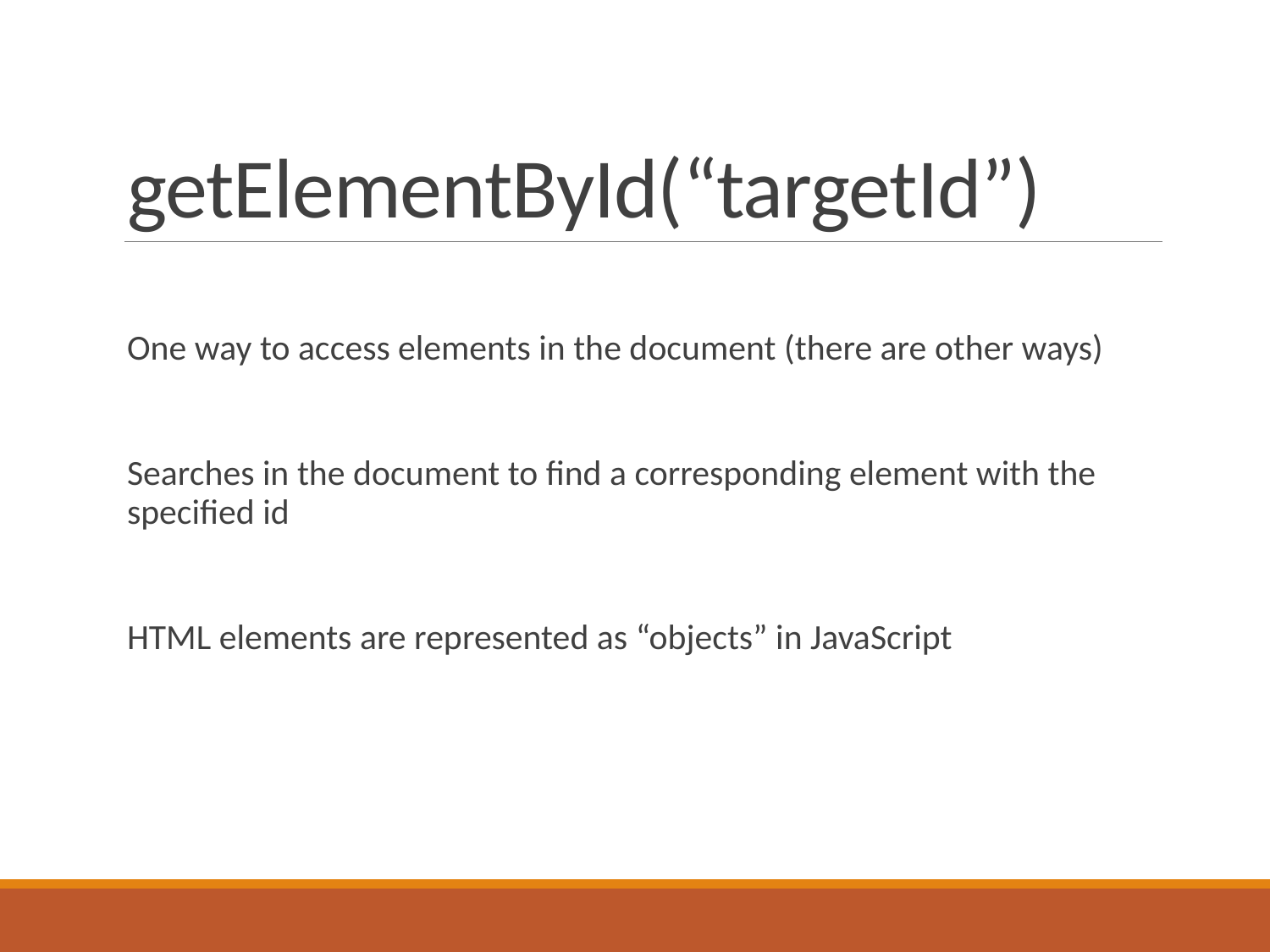

# getElementById(“targetId”)

One way to access elements in the document (there are other ways)

Searches in the document to find a corresponding element with the specified id

HTML elements are represented as “objects” in JavaScript